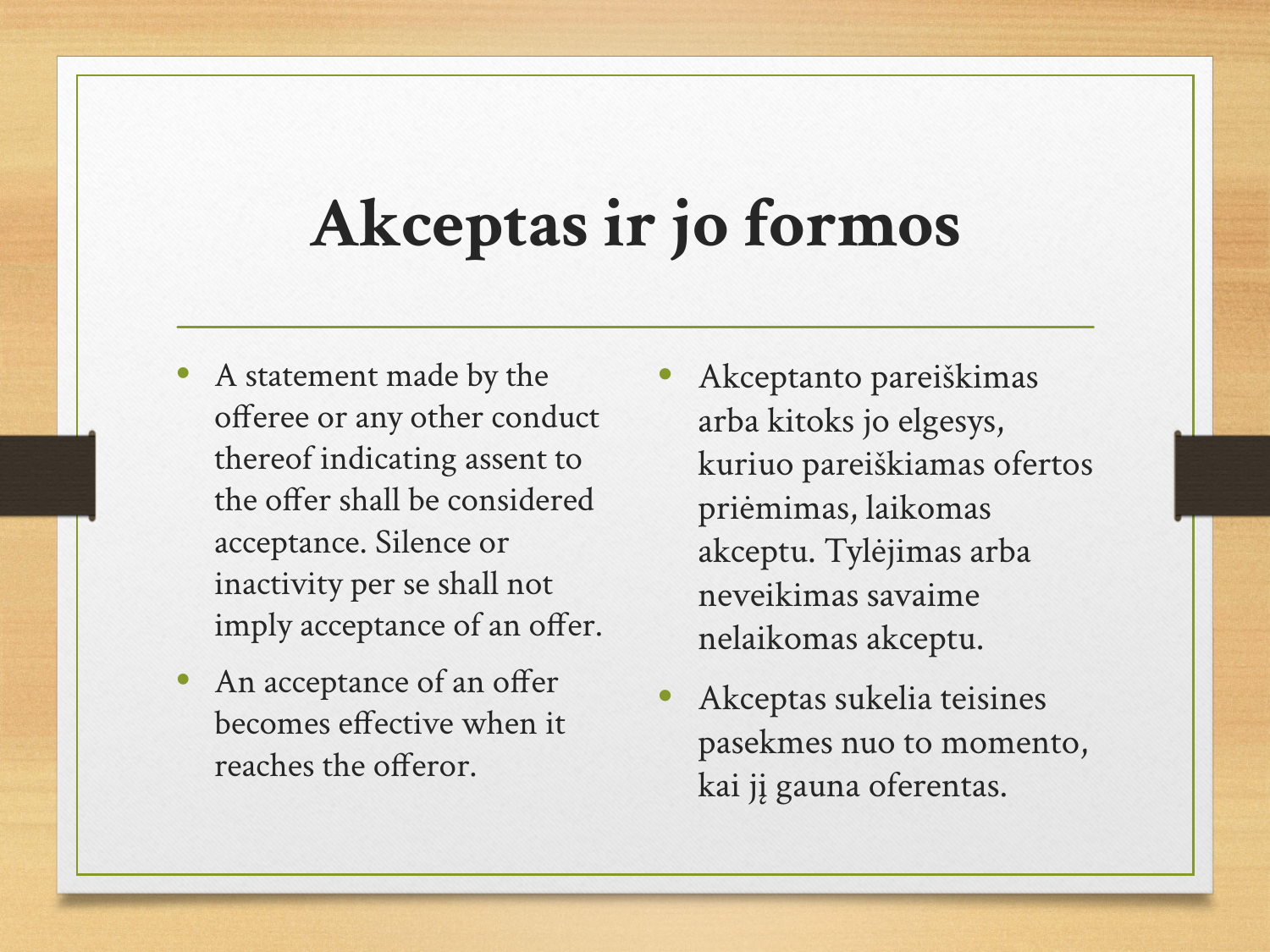

# Akceptas ir jo formos
A statement made by the offeree or any other conduct thereof indicating assent to the offer shall be considered acceptance. Silence or inactivity per se shall not imply acceptance of an offer.
An acceptance of an offer becomes effective when it reaches the offeror.
Akceptanto pareiškimas arba kitoks jo elgesys, kuriuo pareiškiamas ofertos priėmimas, laikomas akceptu. Tylėjimas arba neveikimas savaime nelaikomas akceptu.
Akceptas sukelia teisines pasekmes nuo to momento, kai jį gauna oferentas.